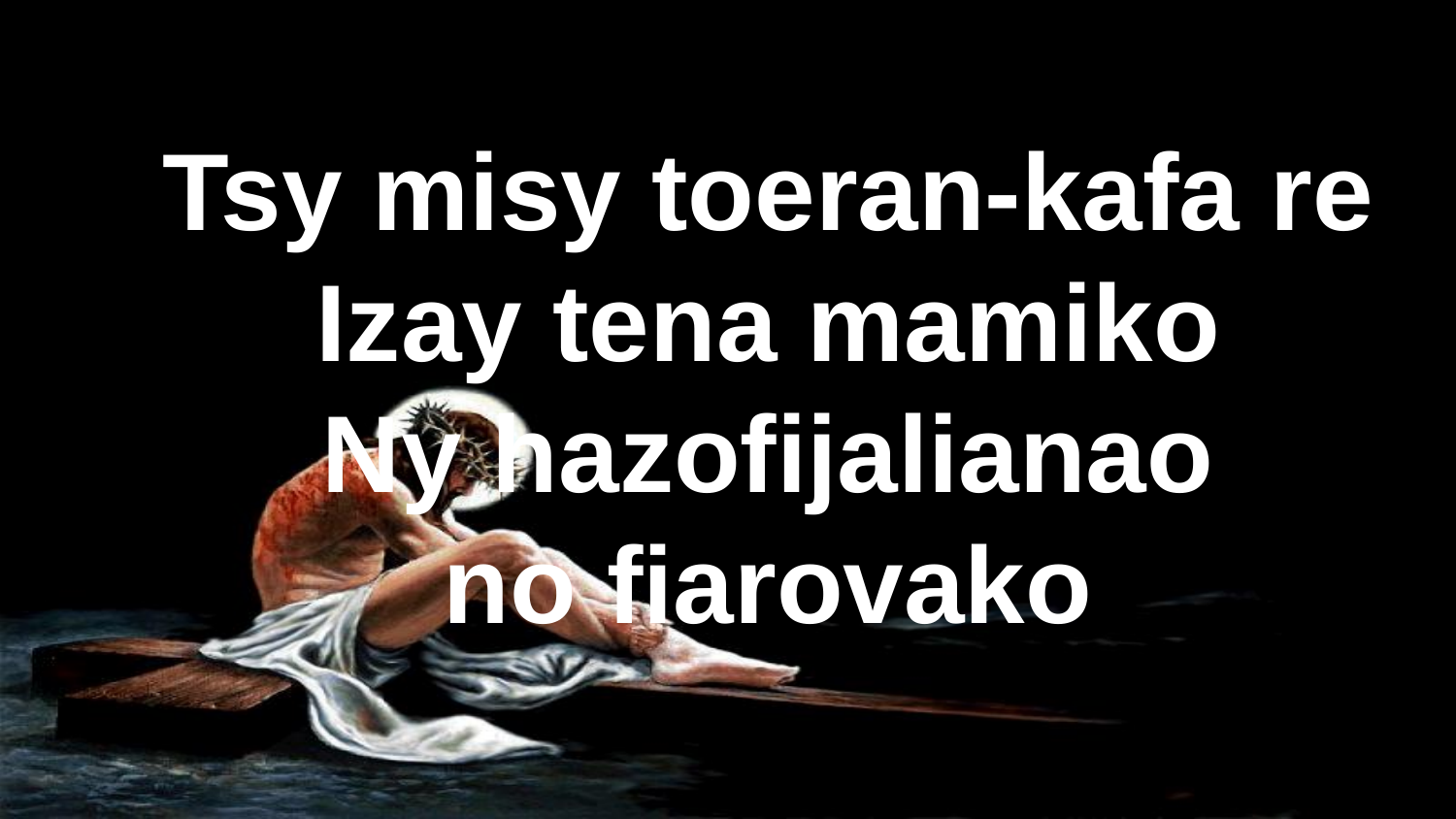

# Tsy misy toeran-kafa re Izay tena mamiko Ny hazofijalianao no fiarovako